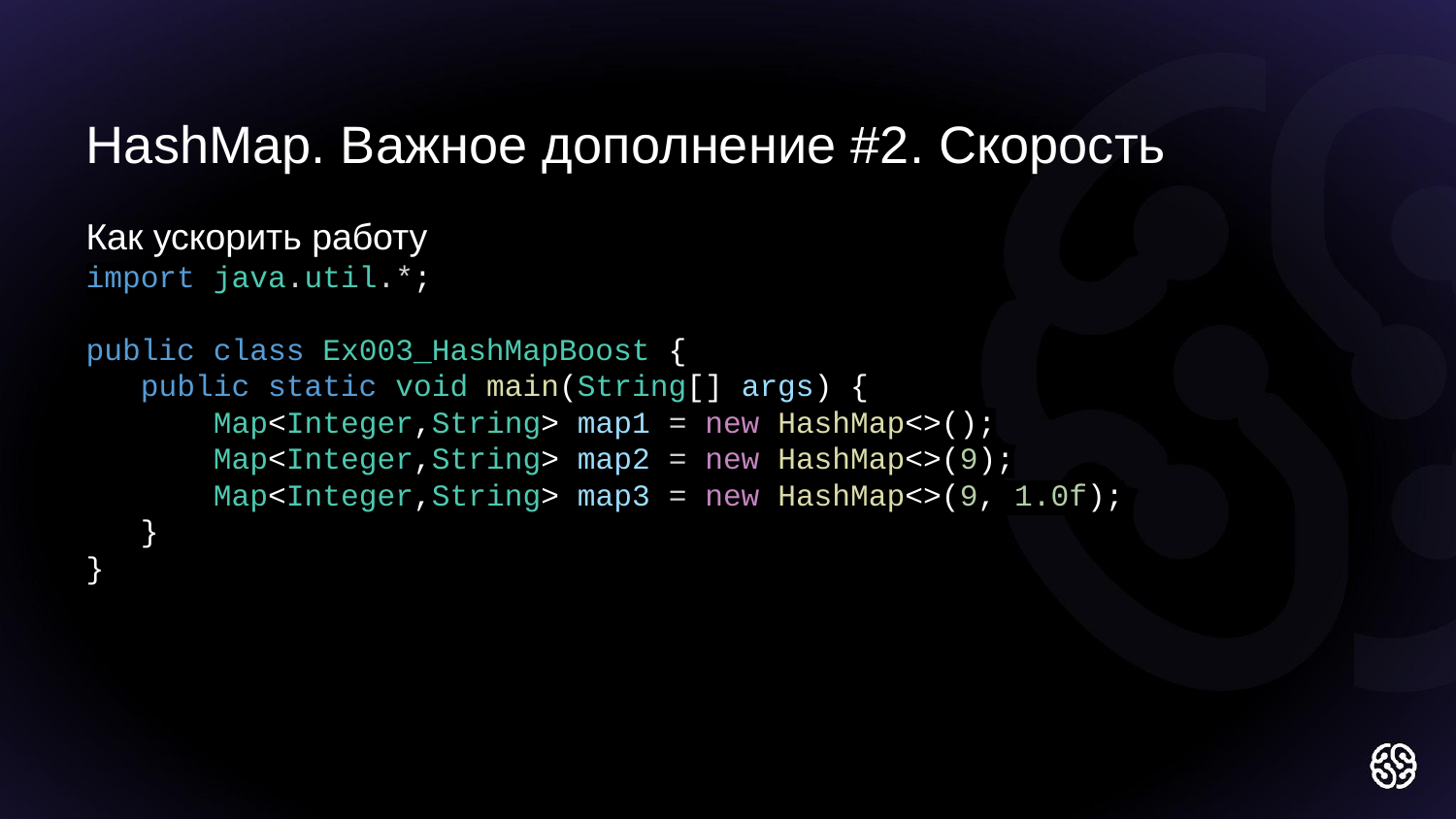

HashMap. Важное дополнение #2. Скорость
Как ускорить работу
import java.util.*;

public class Ex003_HashMapBoost {
   public static void main(String[] args) {
       Map<Integer,String> map1 = new HashMap<>();
       Map<Integer,String> map2 = new HashMap<>(9);
       Map<Integer,String> map3 = new HashMap<>(9, 1.0f);
   }
}